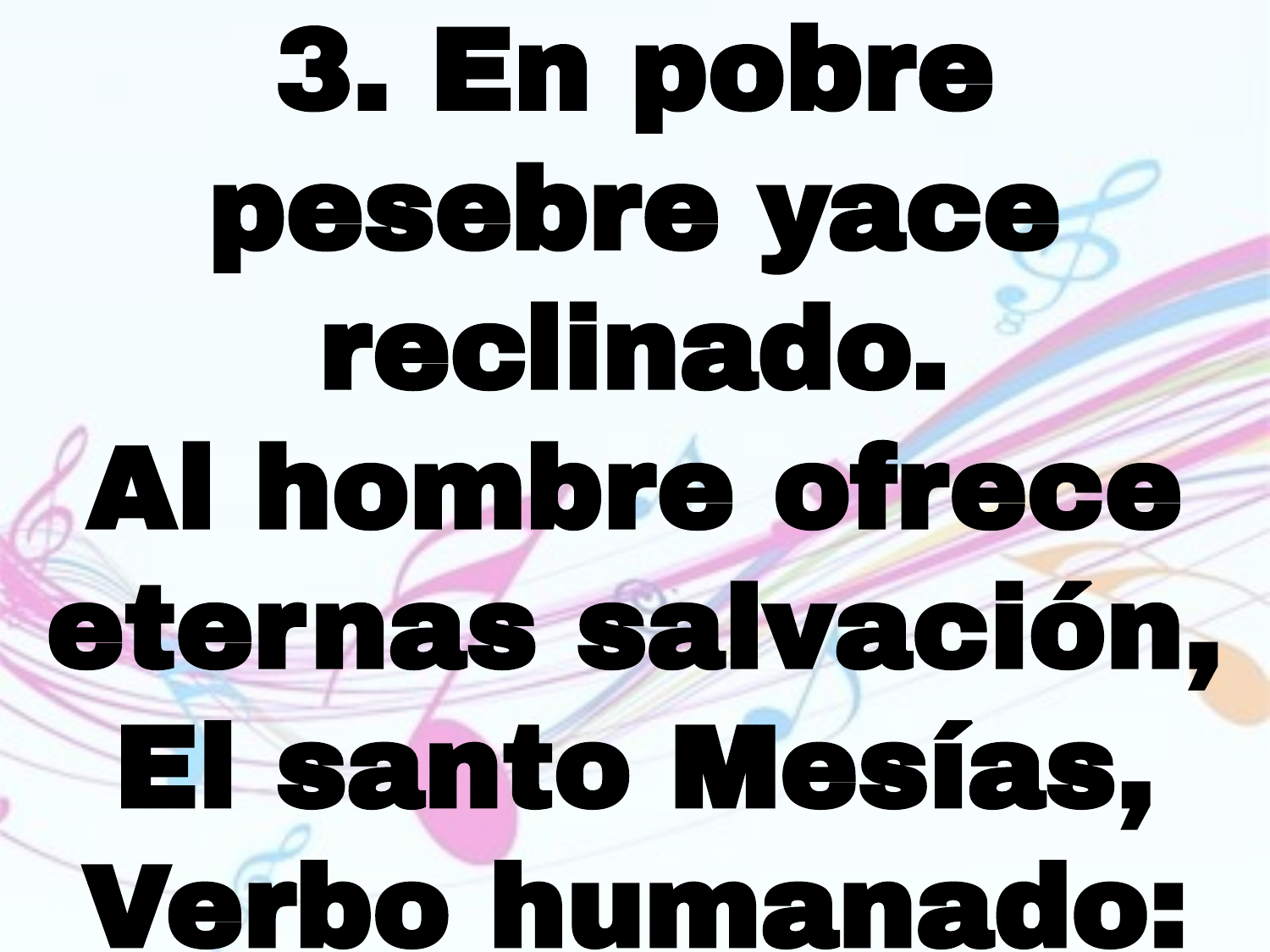

3. En pobre pesebre yace reclinado.
Al hombre ofrece eternas salvación,
El santo Mesías, Verbo humanado: